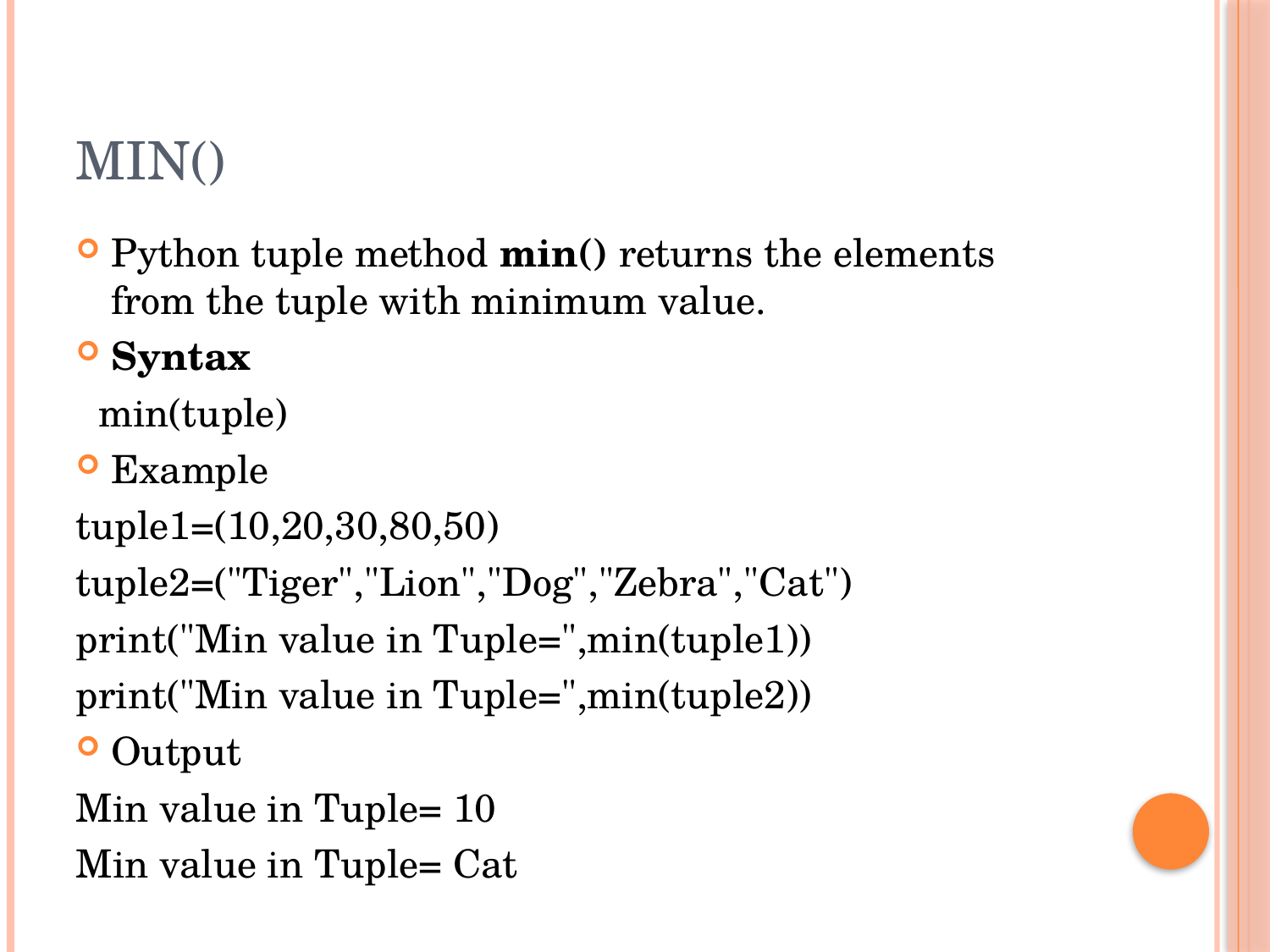

# min()
Python tuple method min() returns the elements from the tuple with minimum value.
Syntax
  min(tuple)
Example
tuple1=(10,20,30,80,50)
tuple2=("Tiger","Lion","Dog","Zebra","Cat")
print("Min value in Tuple=",min(tuple1))
print("Min value in Tuple=",min(tuple2))
Output
Min value in Tuple= 10
Min value in Tuple= Cat